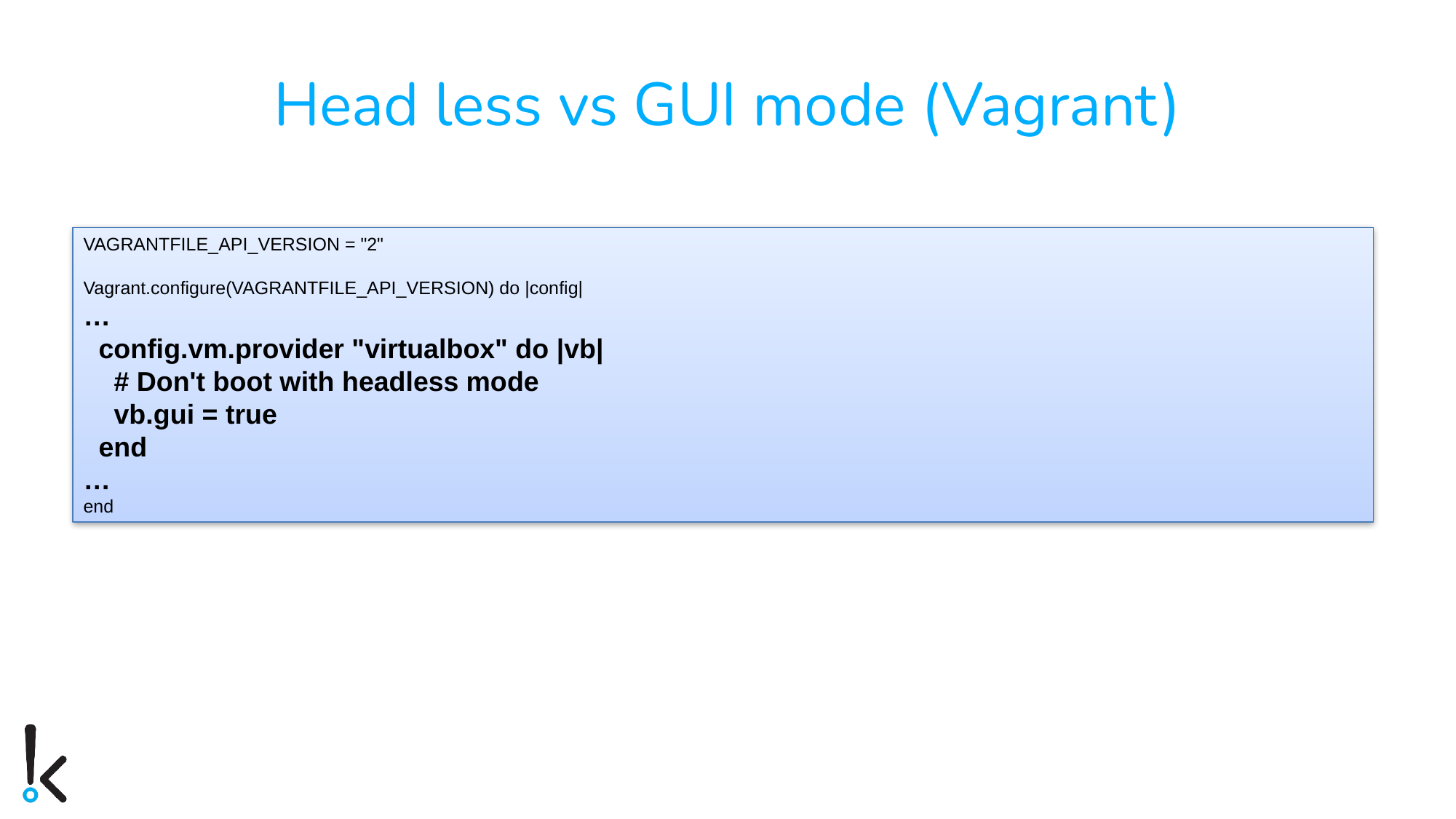

# Head less vs GUI mode (Vagrant)
VAGRANTFILE_API_VERSION = "2"

Vagrant.configure(VAGRANTFILE_API_VERSION) do |config|
…
  config.vm.provider "virtualbox" do |vb|
    # Don't boot with headless mode
    vb.gui = true
  end
…
end